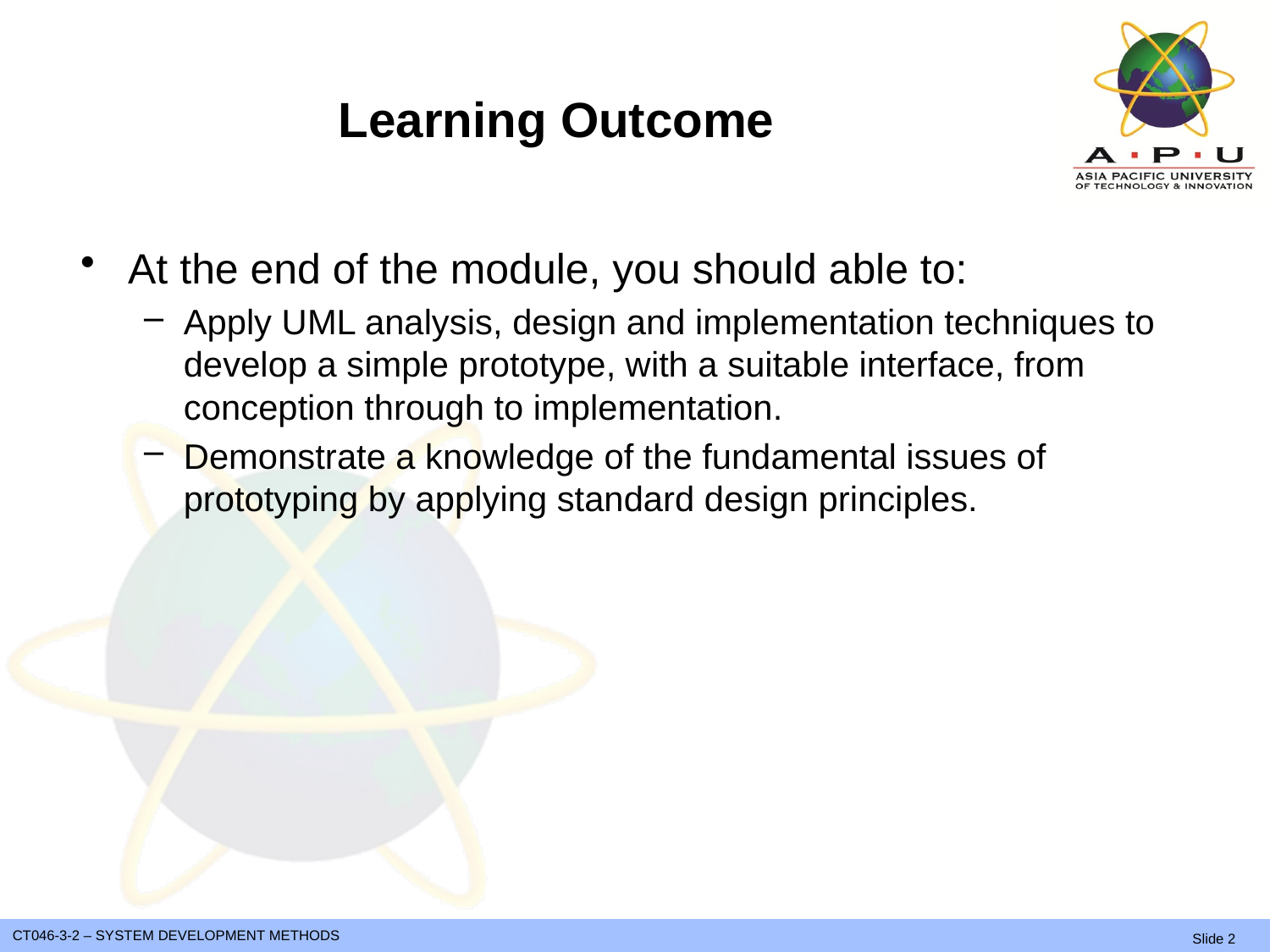

# Learning Outcome
At the end of the module, you should able to:
Apply UML analysis, design and implementation techniques to develop a simple prototype, with a suitable interface, from conception through to implementation.
Demonstrate a knowledge of the fundamental issues of prototyping by applying standard design principles.